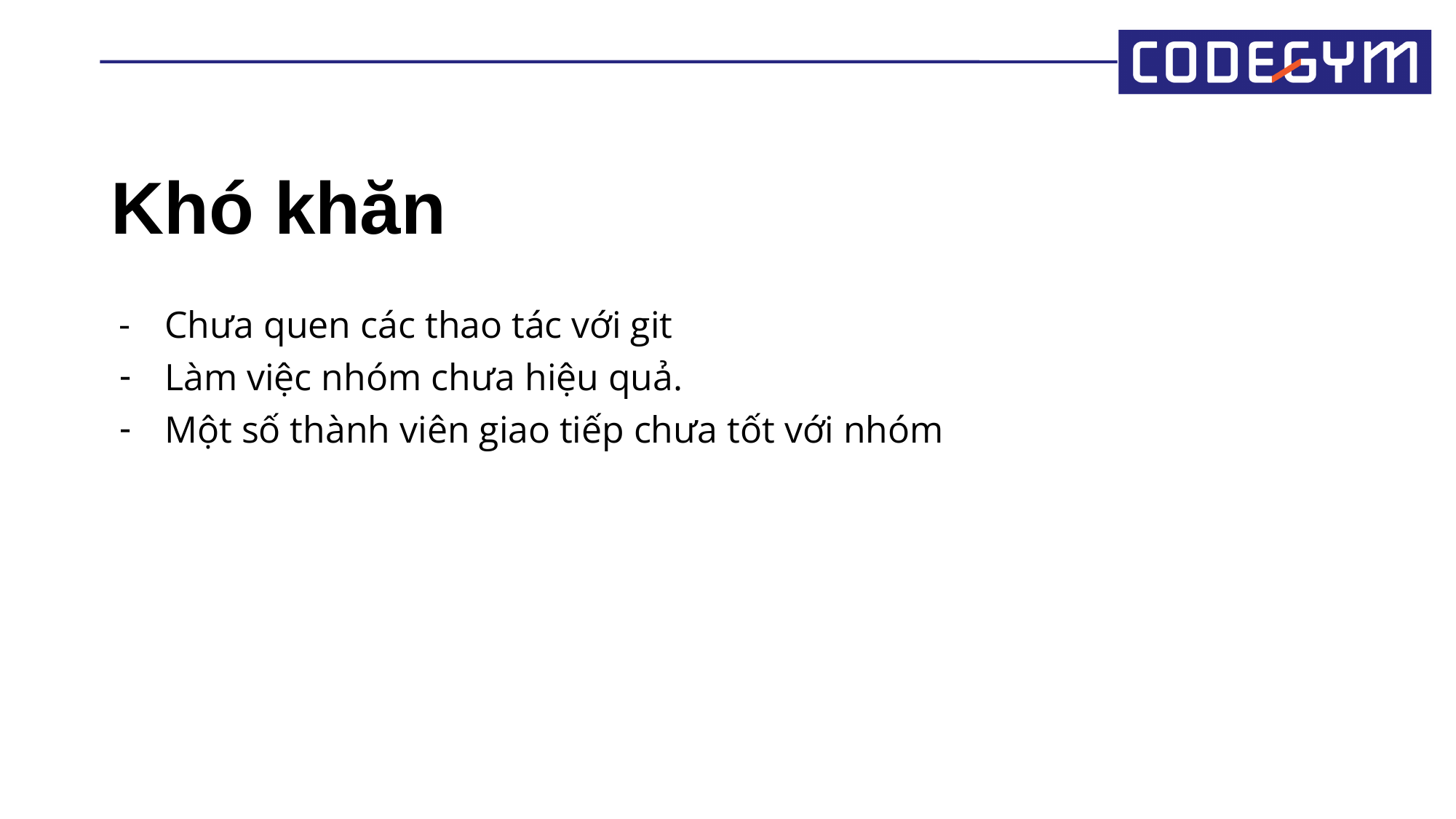

# Khó khăn
Chưa quen các thao tác với git
Làm việc nhóm chưa hiệu quả.
Một số thành viên giao tiếp chưa tốt với nhóm